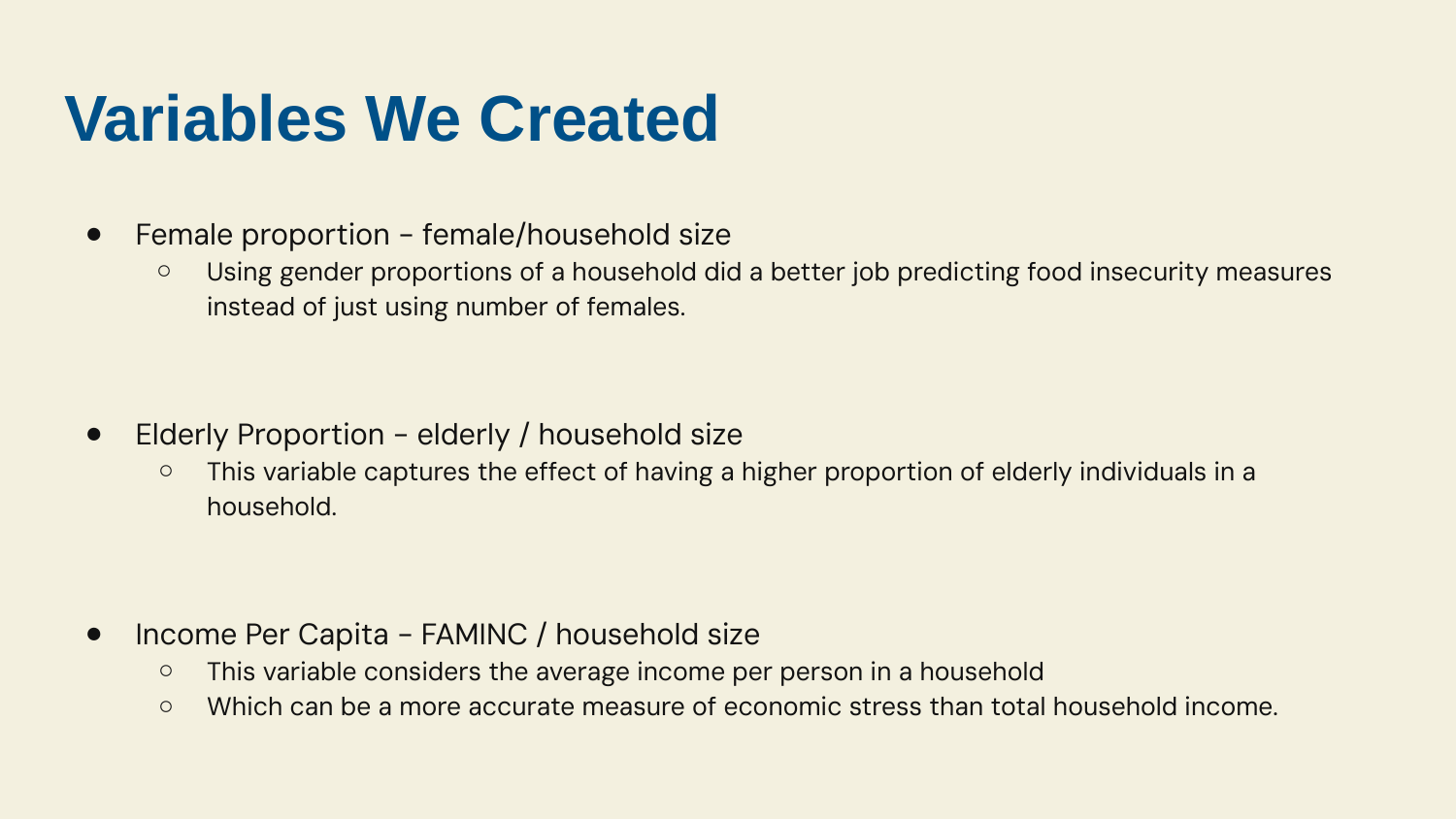

# Variables We Created
Female proportion - female/household size
Using gender proportions of a household did a better job predicting food insecurity measures instead of just using number of females.

Elderly Proportion - elderly / household size
This variable captures the effect of having a higher proportion of elderly individuals in a household.

Income Per Capita - FAMINC / household size
This variable considers the average income per person in a household
Which can be a more accurate measure of economic stress than total household income.